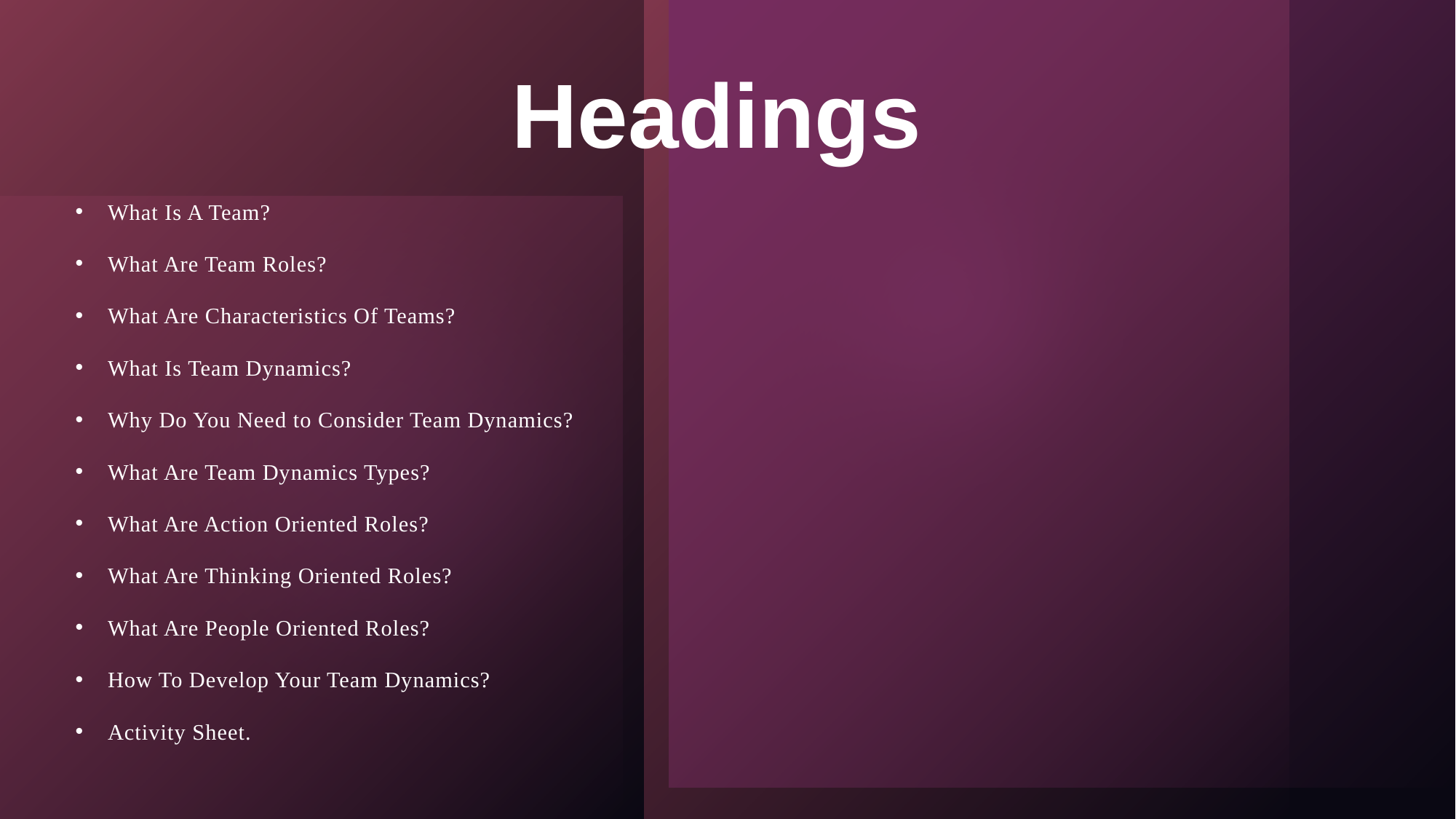

# Headings
What Is A Team?
What Are Team Roles?
What Are Characteristics Of Teams?
What Is Team Dynamics?
Why Do You Need to Consider Team Dynamics?
What Are Team Dynamics Types?
What Are Action Oriented Roles?
What Are Thinking Oriented Roles?
What Are People Oriented Roles?
How To Develop Your Team Dynamics?
Activity Sheet.